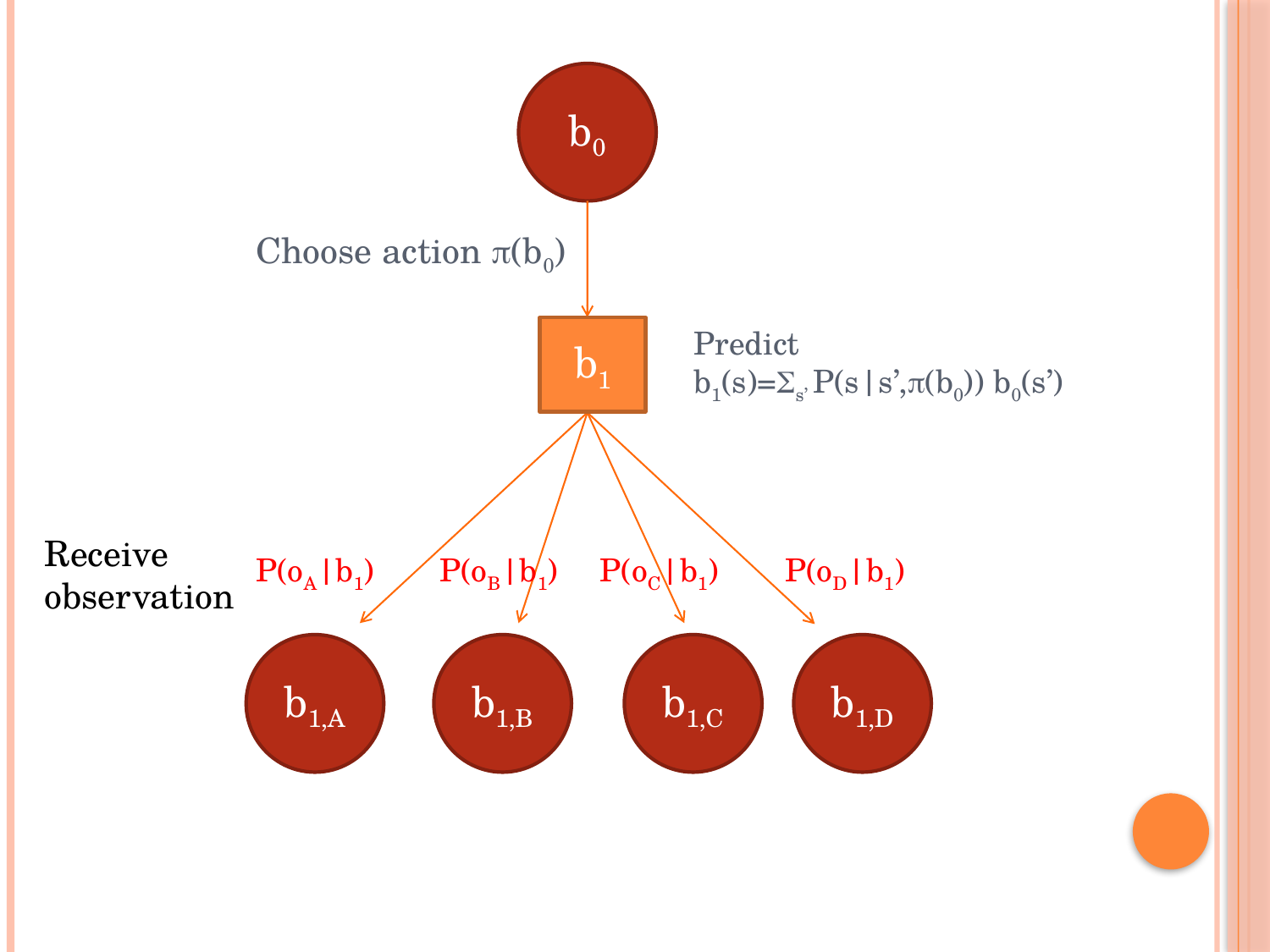

b0
Choose action π(b0)
b1
Predict
b1(s)=Σs’ P(s|s’,π(b0)) b0(s’)
Receive
observation
P(oA|b1)
P(oB|b1)
P(oC|b1)
P(oD|b1)
b1,A
b1,B
b1,C
b1,D